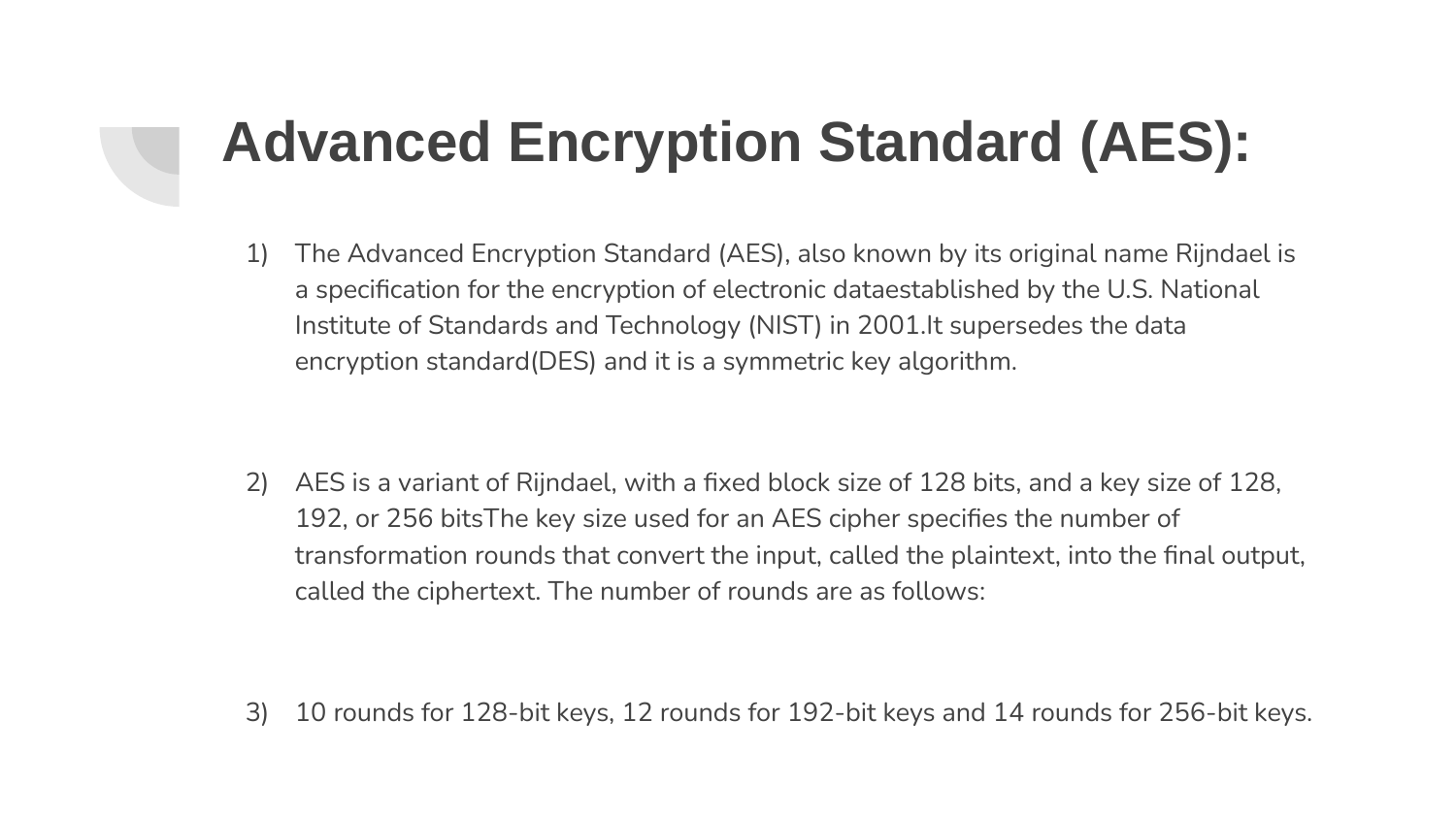

# Advanced Encryption Standard (AES):
The Advanced Encryption Standard (AES), also known by its original name Rijndael is a specification for the encryption of electronic dataestablished by the U.S. National Institute of Standards and Technology (NIST) in 2001.It supersedes the data encryption standard(DES) and it is a symmetric key algorithm.

AES is a variant of Rijndael, with a fixed block size of 128 bits, and a key size of 128, 192, or 256 bitsThe key size used for an AES cipher specifies the number of transformation rounds that convert the input, called the plaintext, into the final output, called the ciphertext. The number of rounds are as follows:

10 rounds for 128-bit keys, 12 rounds for 192-bit keys and 14 rounds for 256-bit keys.